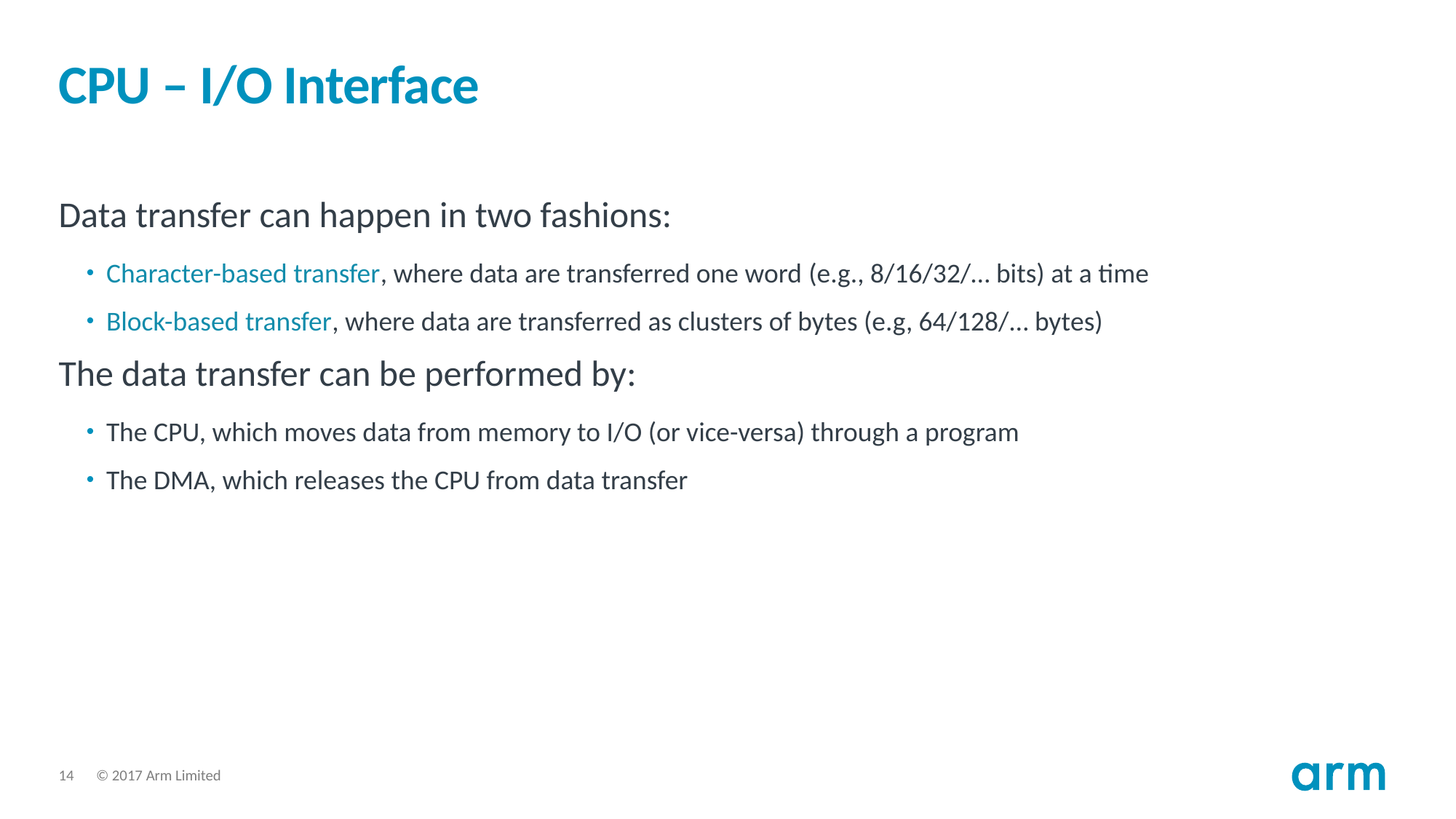

# CPU – I/O Interface
Data transfer can happen in two fashions:
Character-based transfer, where data are transferred one word (e.g., 8/16/32/… bits) at a time
Block-based transfer, where data are transferred as clusters of bytes (e.g, 64/128/… bytes)
The data transfer can be performed by:
The CPU, which moves data from memory to I/O (or vice-versa) through a program
The DMA, which releases the CPU from data transfer